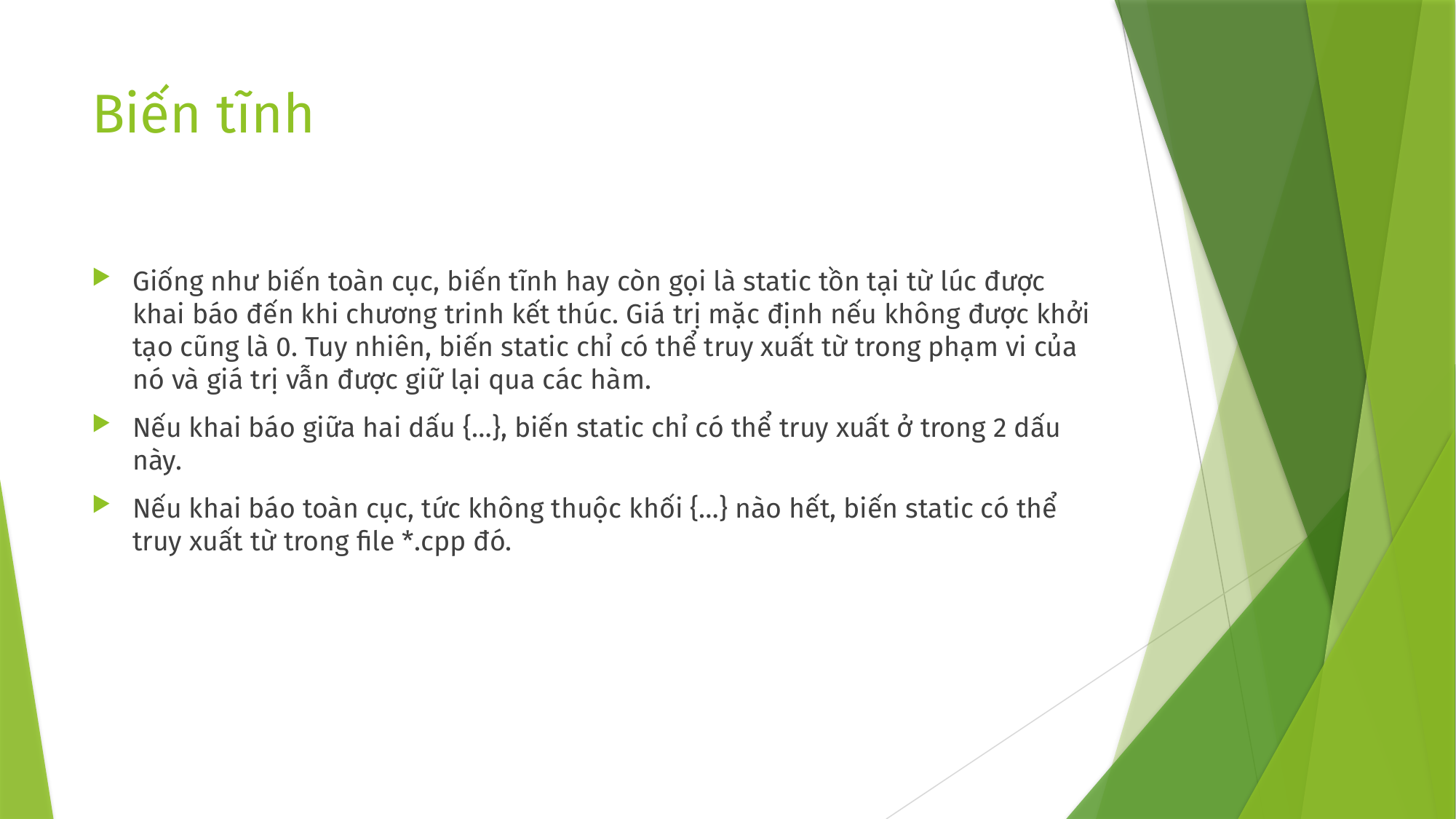

# Biến tĩnh
Giống như biến toàn cục, biến tĩnh hay còn gọi là static tồn tại từ lúc được khai báo đến khi chương trinh kết thúc. Giá trị mặc định nếu không được khởi tạo cũng là 0. Tuy nhiên, biến static chỉ có thể truy xuất từ trong phạm vi của nó và giá trị vẫn được giữ lại qua các hàm.
Nếu khai báo giữa hai dấu {…}, biến static chỉ có thể truy xuất ở trong 2 dấu này.
Nếu khai báo toàn cục, tức không thuộc khối {…} nào hết, biến static có thể truy xuất từ trong file *.cpp đó.